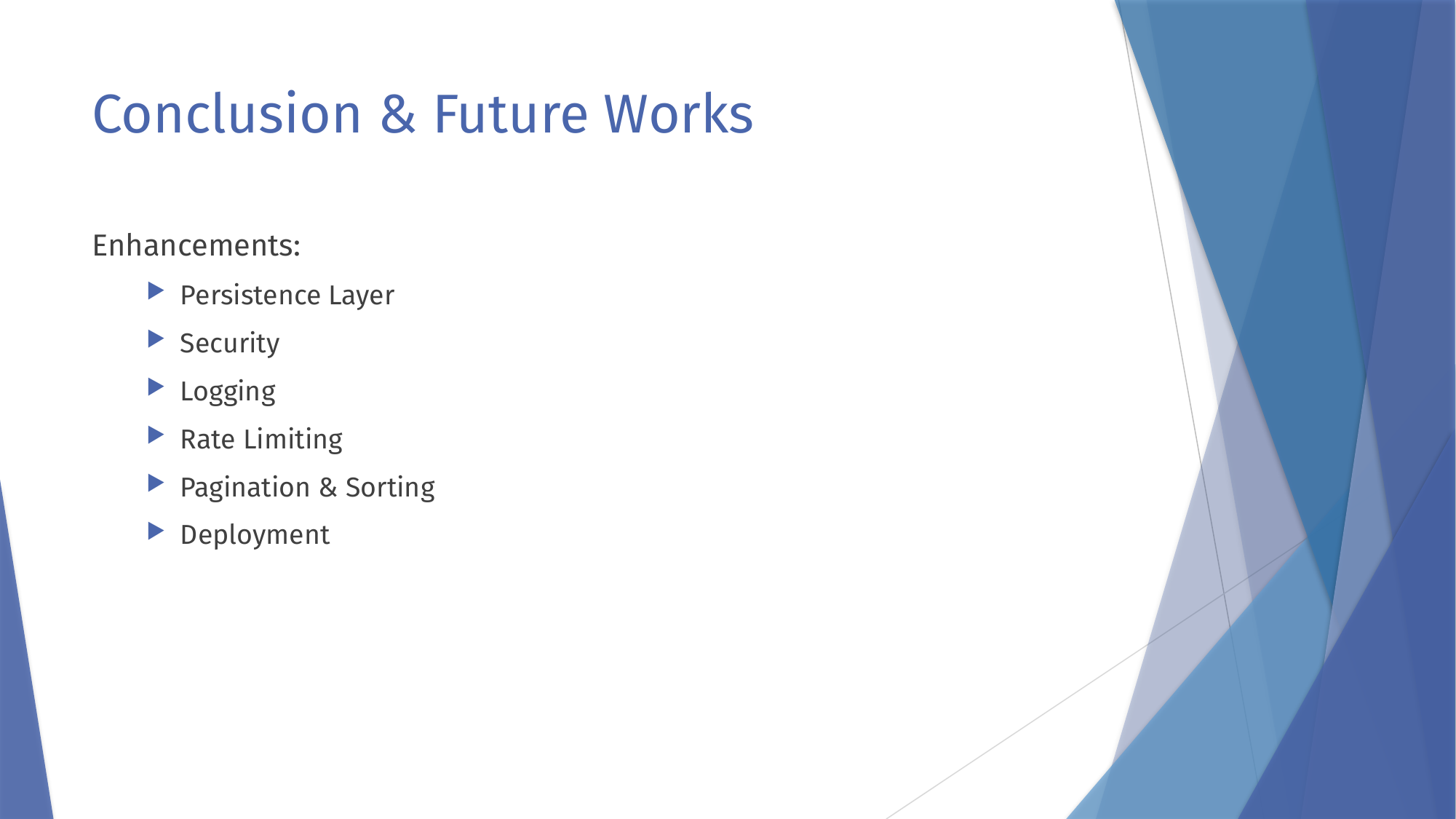

# Conclusion & Future Works

Enhancements:
Persistence Layer
Security
Logging
Rate Limiting
Pagination & Sorting
Deployment